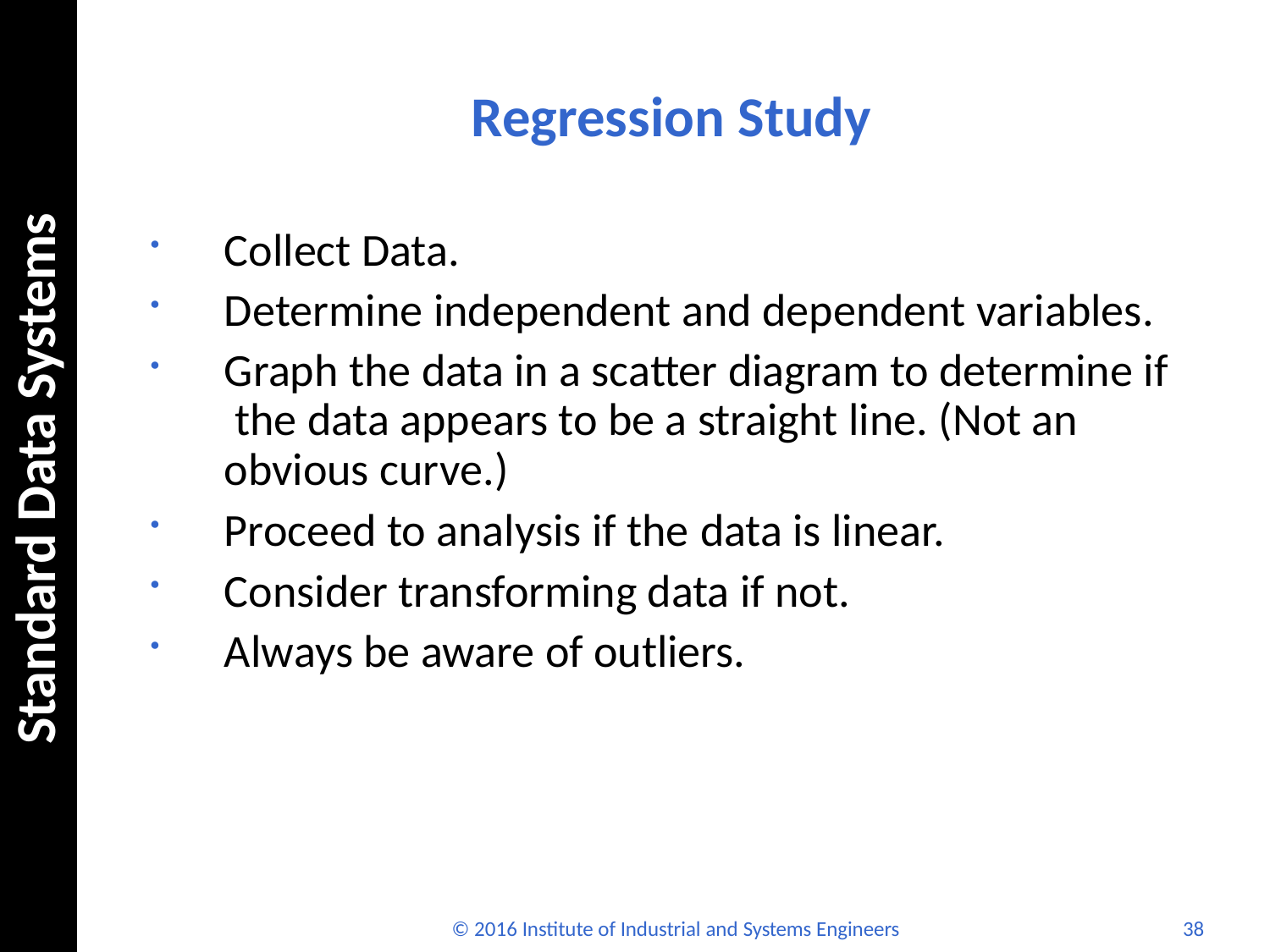

# Regression Study
Standard Data Systems
Collect Data.
Determine independent and dependent variables.
Graph the data in a scatter diagram to determine if  the data appears to be a straight line. (Not an  obvious curve.)
Proceed to analysis if the data is linear.
Consider transforming data if not.
Always be aware of outliers.
© 2016 Institute of Industrial and Systems Engineers
38